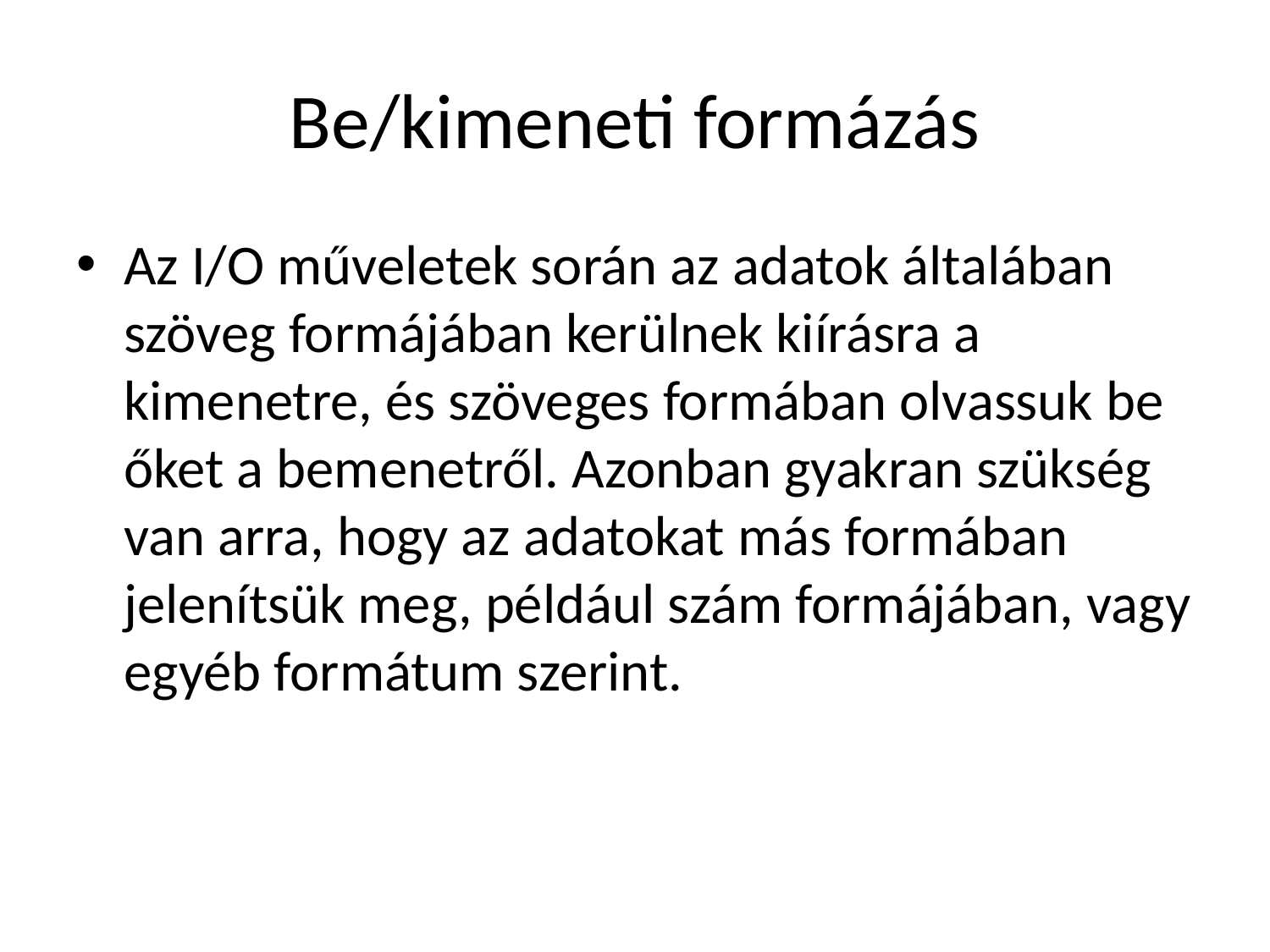

# Be/kimeneti formázás
Az I/O műveletek során az adatok általában szöveg formájában kerülnek kiírásra a kimenetre, és szöveges formában olvassuk be őket a bemenetről. Azonban gyakran szükség van arra, hogy az adatokat más formában jelenítsük meg, például szám formájában, vagy egyéb formátum szerint.